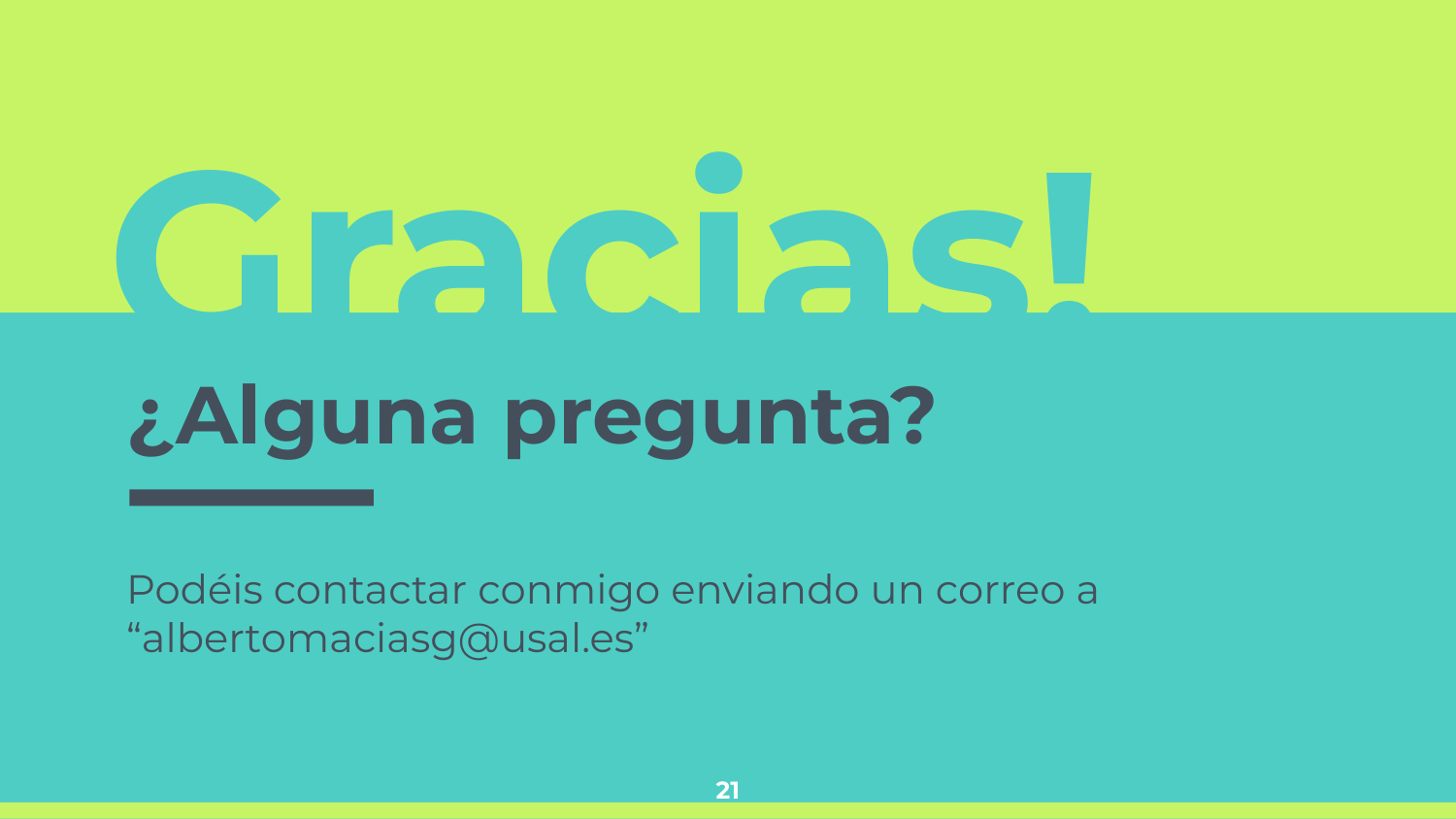

Gracias!
¿Alguna pregunta?

Podéis contactar conmigo enviando un correo a “albertomaciasg@usal.es”
21